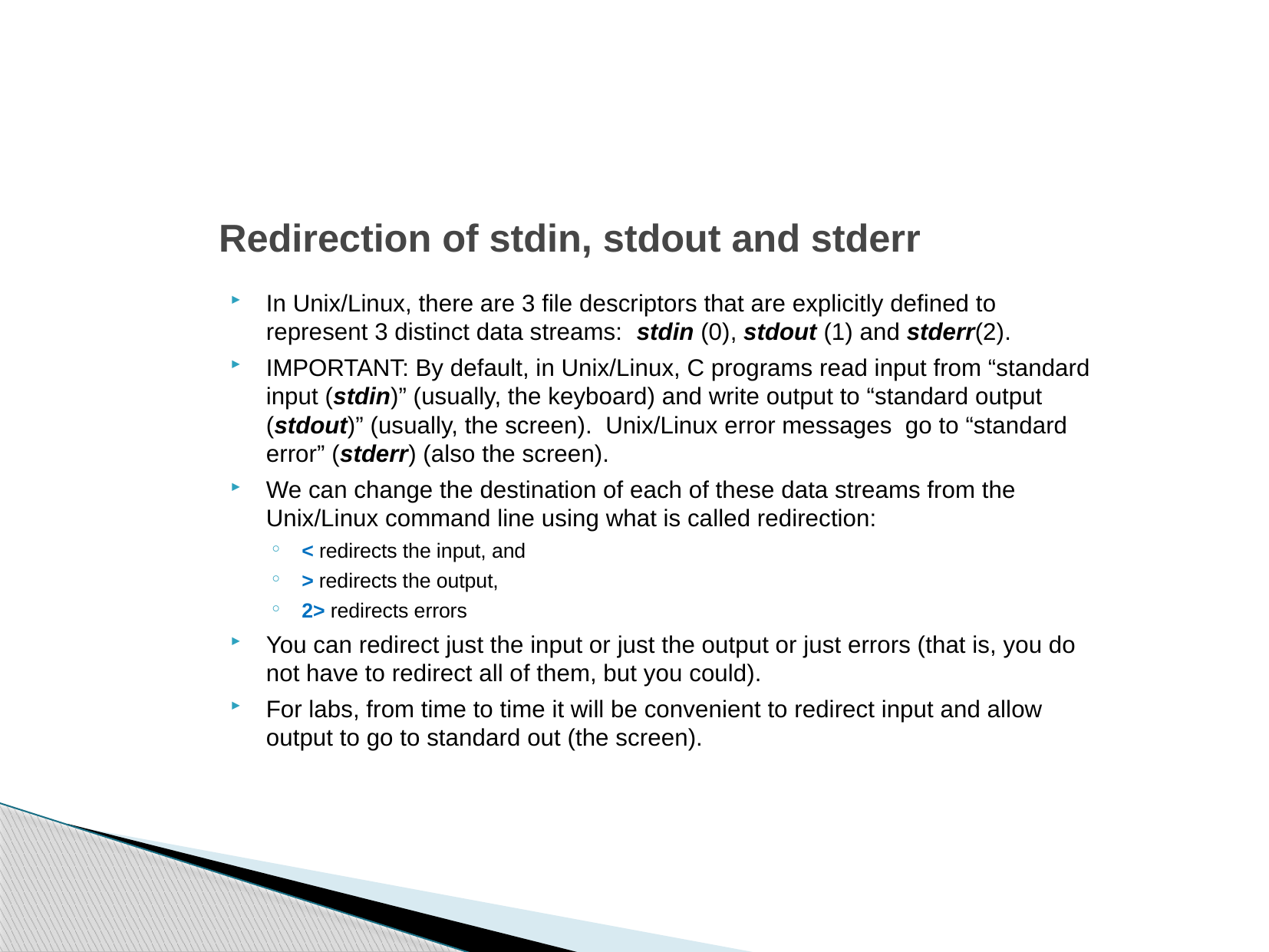

# Redirection of stdin, stdout and stderr
In Unix/Linux, there are 3 file descriptors that are explicitly defined to represent 3 distinct data streams:  stdin (0), stdout (1) and stderr(2).
IMPORTANT: By default, in Unix/Linux, C programs read input from “standard input (stdin)” (usually, the keyboard) and write output to “standard output (stdout)” (usually, the screen).  Unix/Linux error messages  go to “standard error” (stderr) (also the screen).
We can change the destination of each of these data streams from the Unix/Linux command line using what is called redirection:
< redirects the input, and
> redirects the output,
2> redirects errors
You can redirect just the input or just the output or just errors (that is, you do not have to redirect all of them, but you could).
For labs, from time to time it will be convenient to redirect input and allow output to go to standard out (the screen).
24